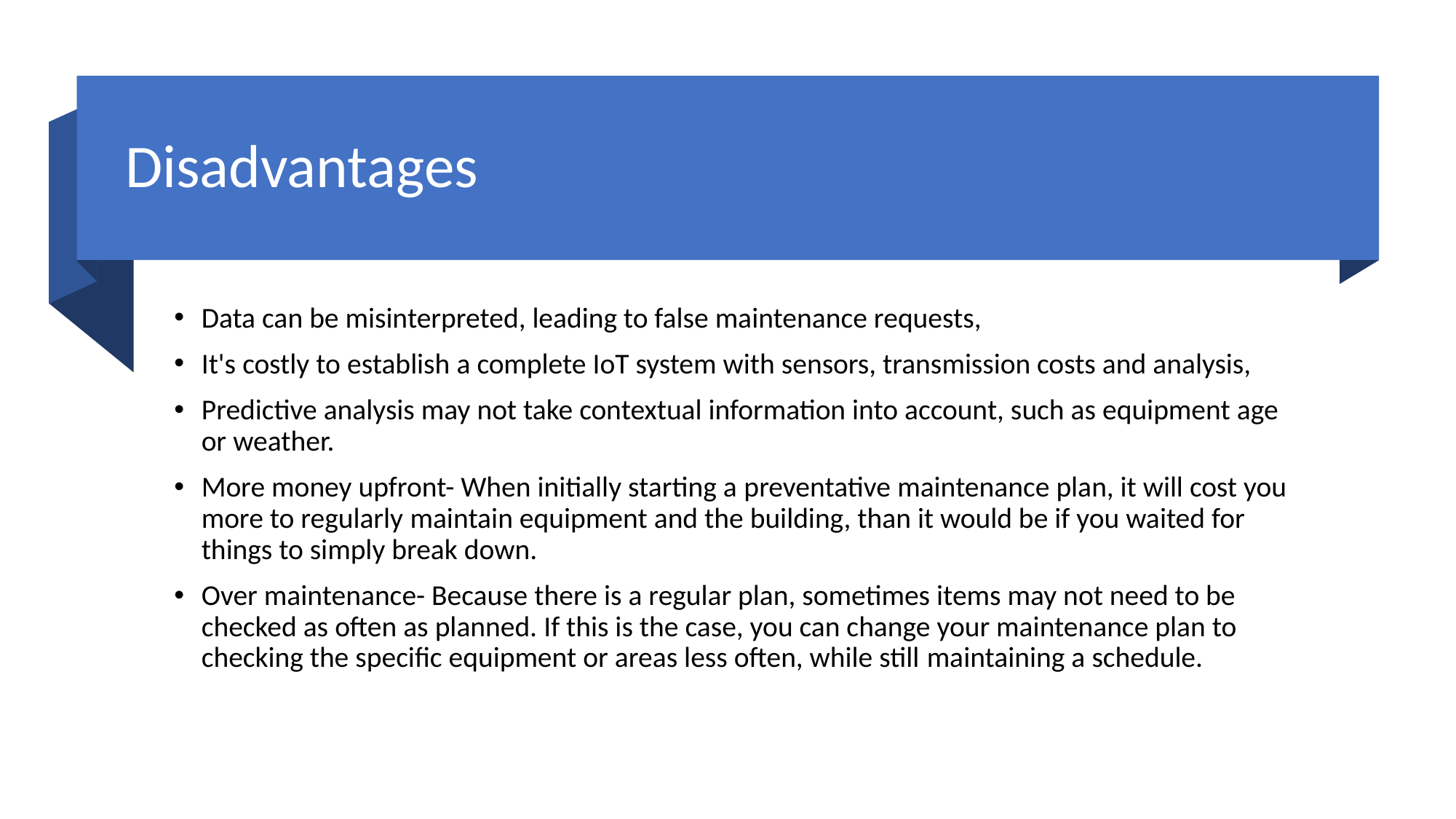

# Disadvantages

Data can be misinterpreted, leading to false maintenance requests,
It's costly to establish a complete IoT system with sensors, transmission costs and analysis,
Predictive analysis may not take contextual information into account, such as equipment age or weather.
More money upfront- When initially starting a preventative maintenance plan, it will cost you more to regularly maintain equipment and the building, than it would be if you waited for things to simply break down.
Over maintenance- Because there is a regular plan, sometimes items may not need to be checked as often as planned. If this is the case, you can change your maintenance plan to checking the specific equipment or areas less often, while still maintaining a schedule.